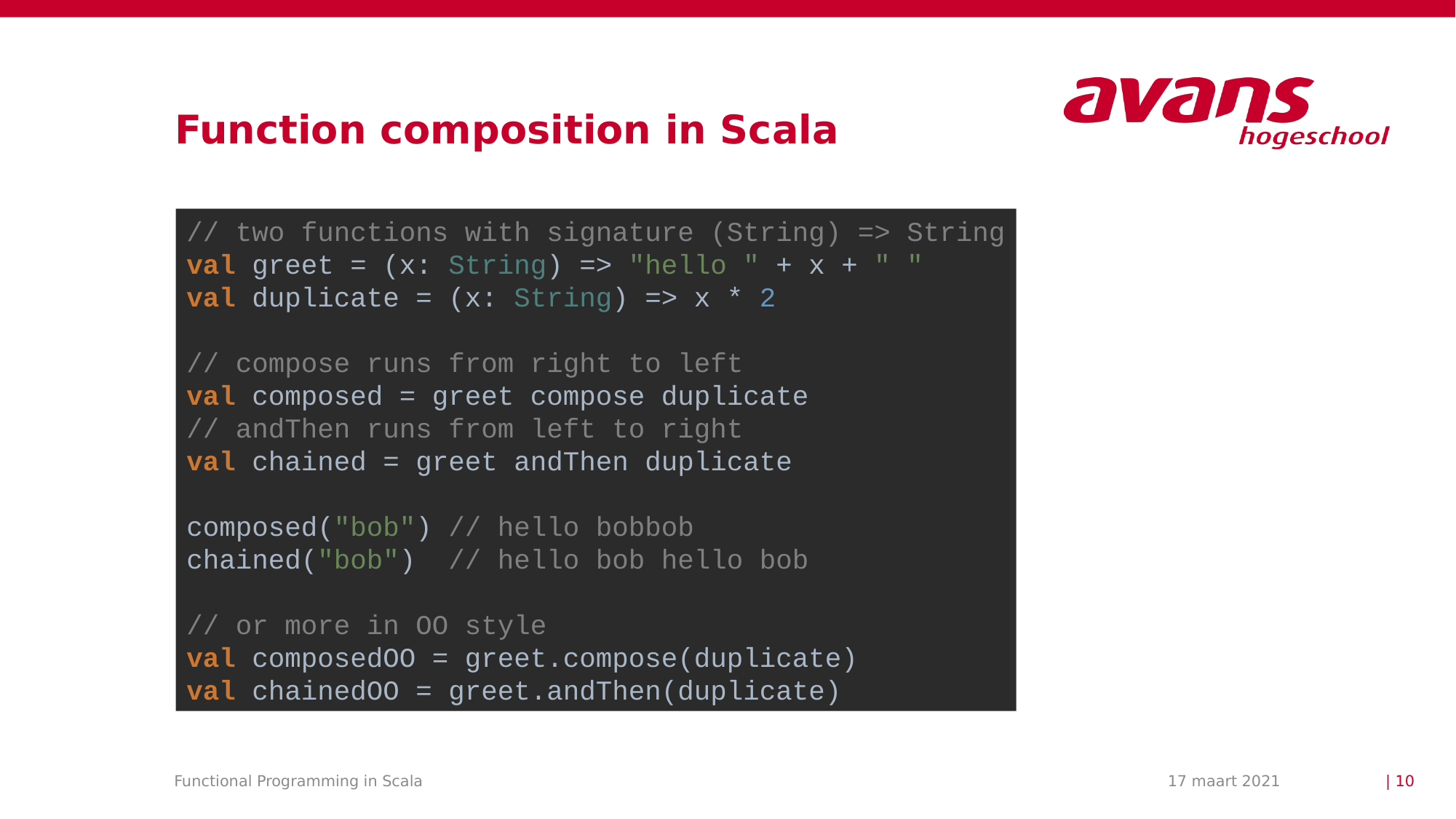

# Function composition in Scala

// two functions with signature (String) => String
val greet = (x: String) => "hello " + x + " "
val duplicate = (x: String) => x * 2
// compose runs from right to left
val composed = greet compose duplicate
// andThen runs from left to right
val chained = greet andThen duplicate
composed("bob") // hello bobbob
chained("bob")  // hello bob hello bob
// or more in OO style
val composedOO = greet.compose(duplicate)
val chainedOO = greet.andThen(duplicate)
17 maart 2021
| 10